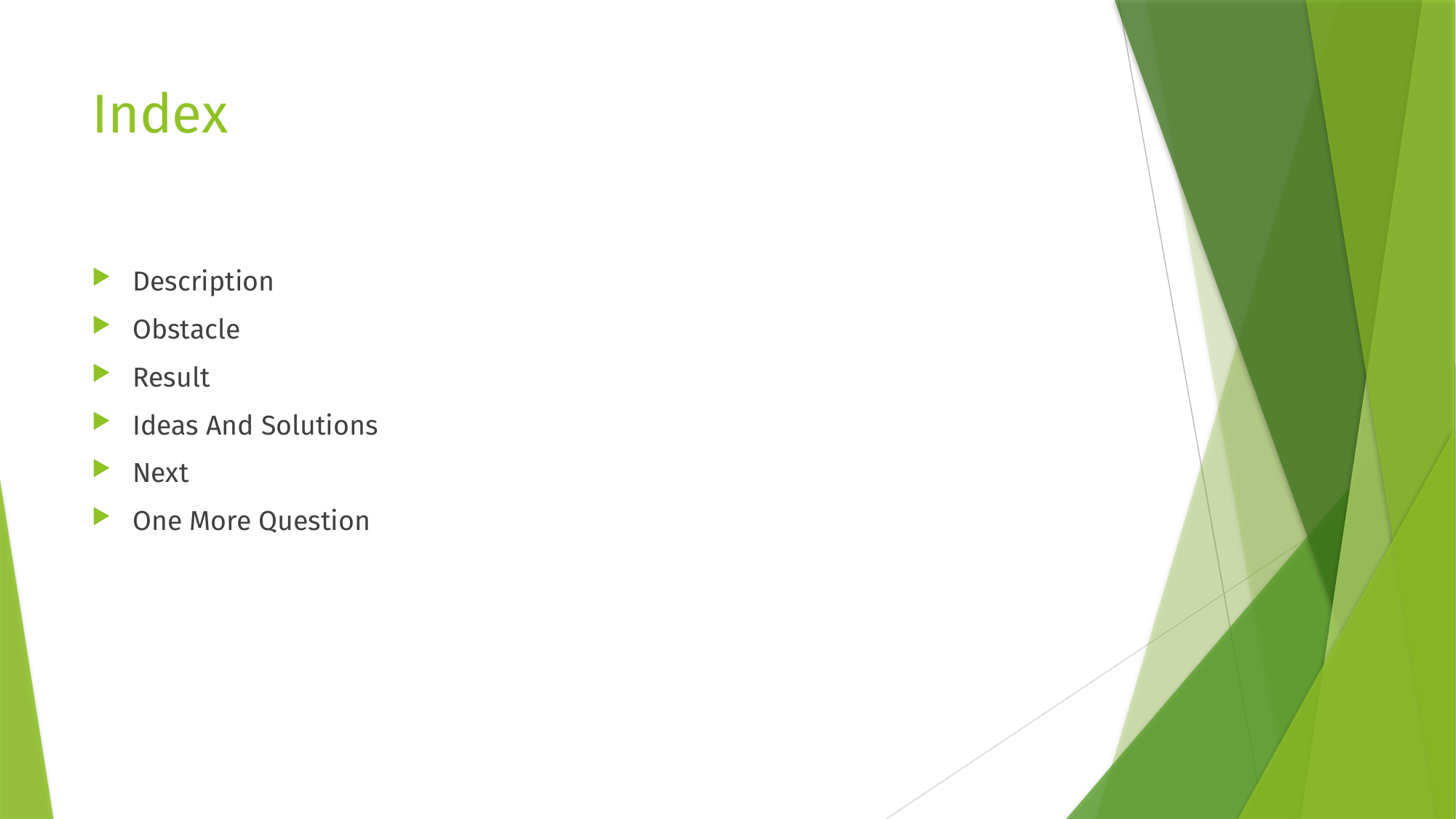

# Index
Description
Obstacle
Result
Ideas And Solutions
Next
One More Question